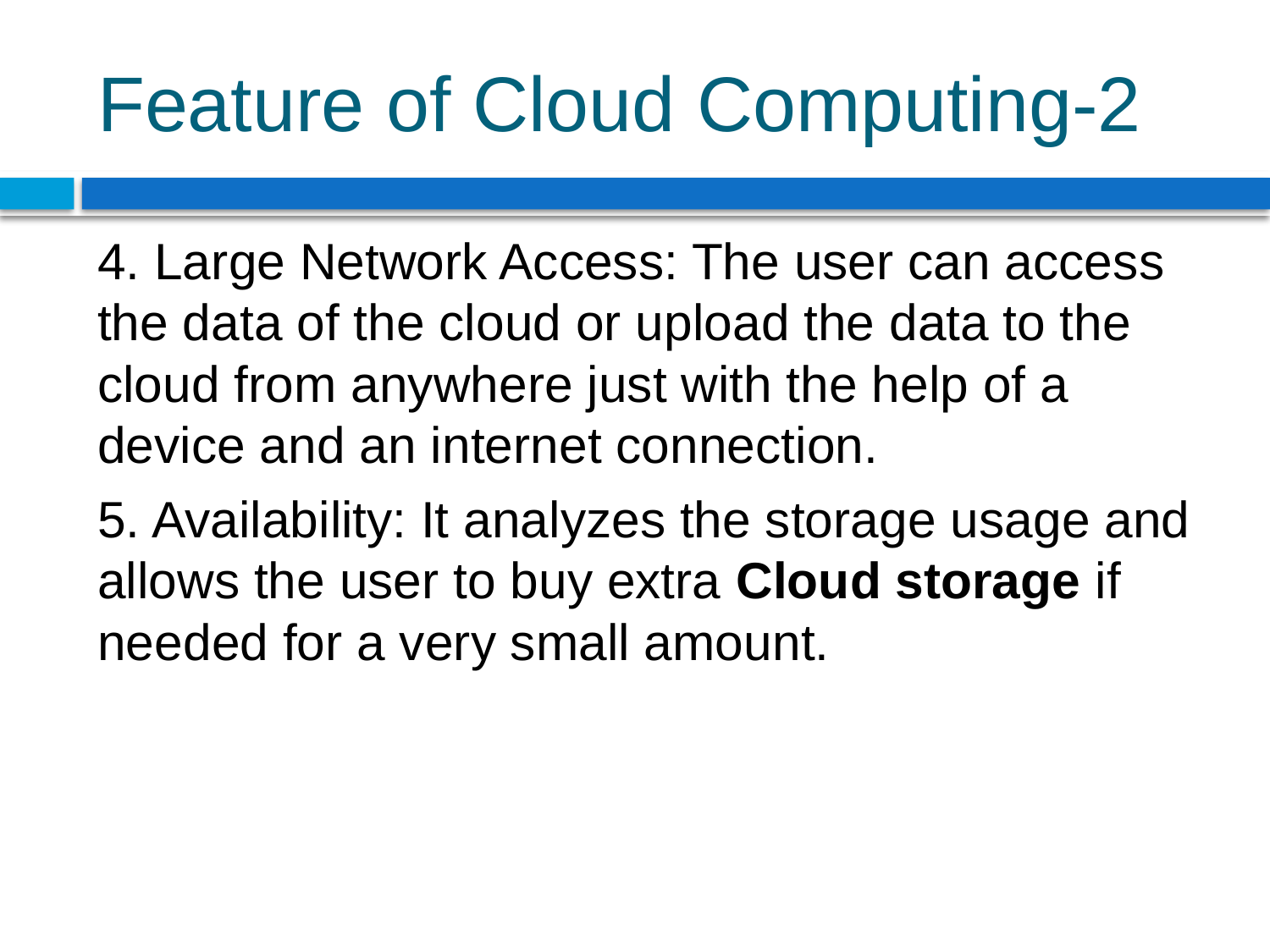

# Feature of Cloud Computing-2
4. Large Network Access: The user can access the data of the cloud or upload the data to the cloud from anywhere just with the help of a device and an internet connection.
5. Availability: It analyzes the storage usage and allows the user to buy extra Cloud storage if needed for a very small amount.